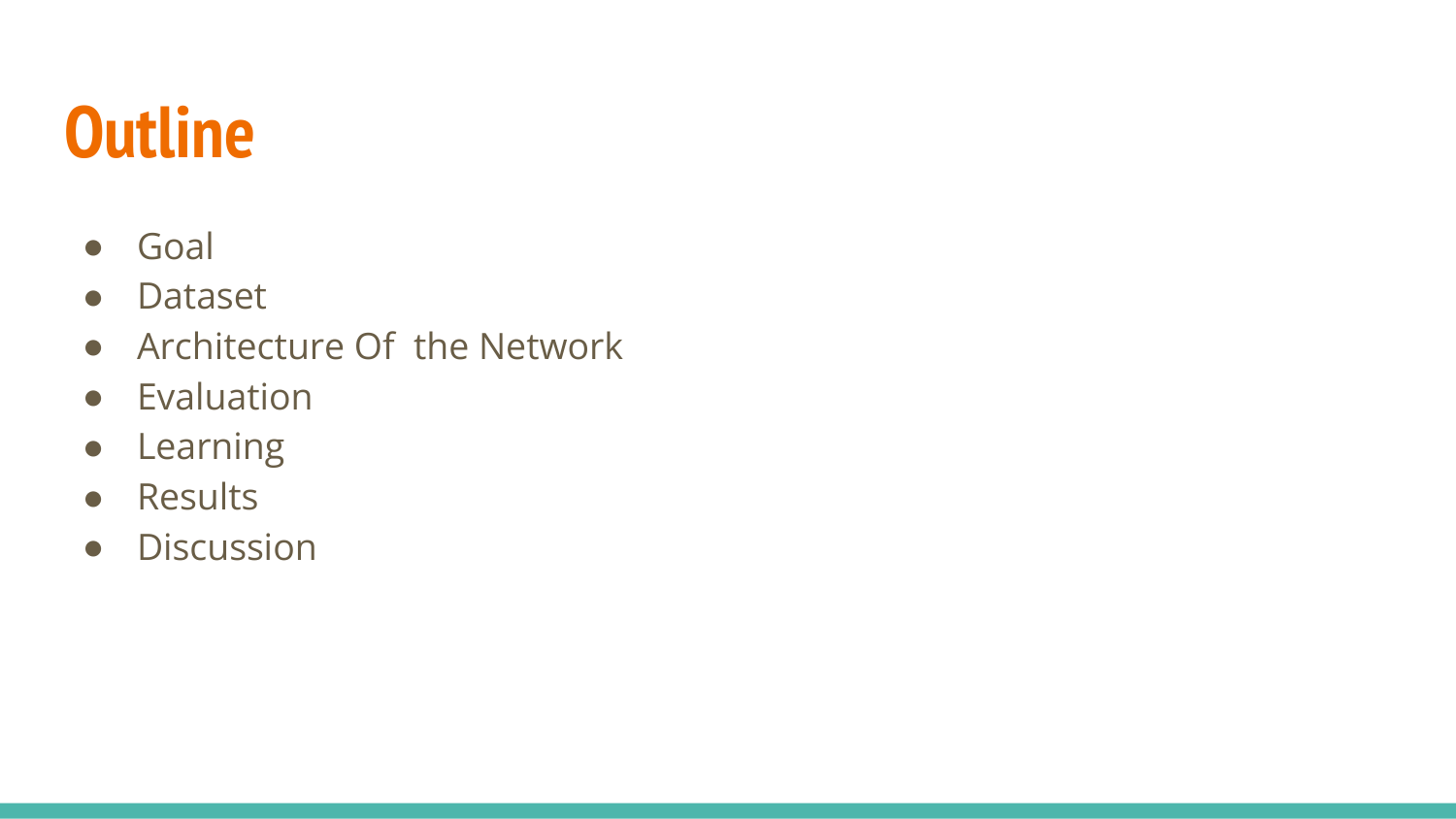

# Outline
Goal
Dataset
Architecture Of  the Network
Evaluation
Learning
Results
Discussion